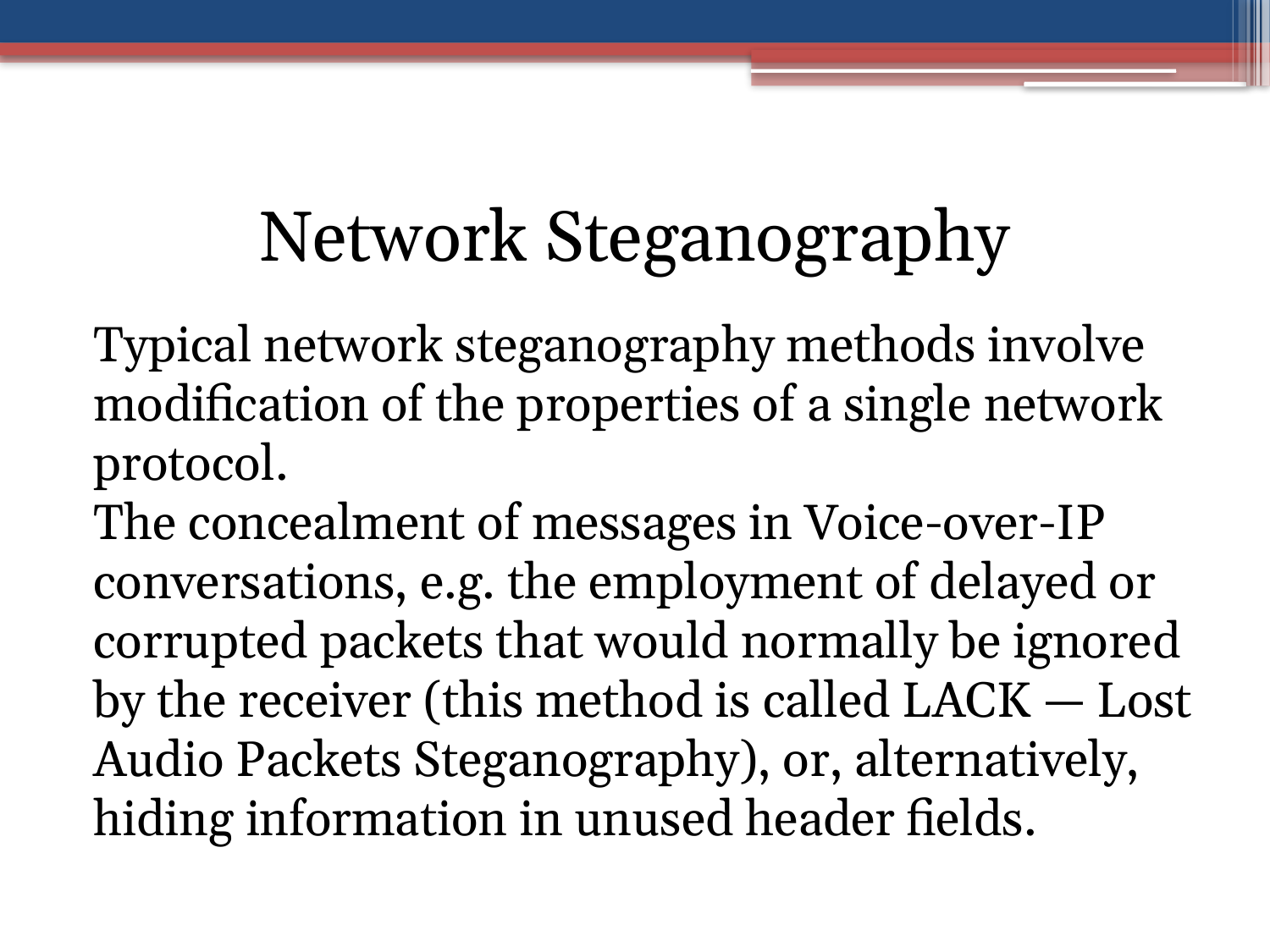

Network Steganography
Typical network steganography methods involve modification of the properties of a single network protocol.
The concealment of messages in Voice-over-IP conversations, e.g. the employment of delayed or corrupted packets that would normally be ignored by the receiver (this method is called LACK — Lost Audio Packets Steganography), or, alternatively, hiding information in unused header fields.